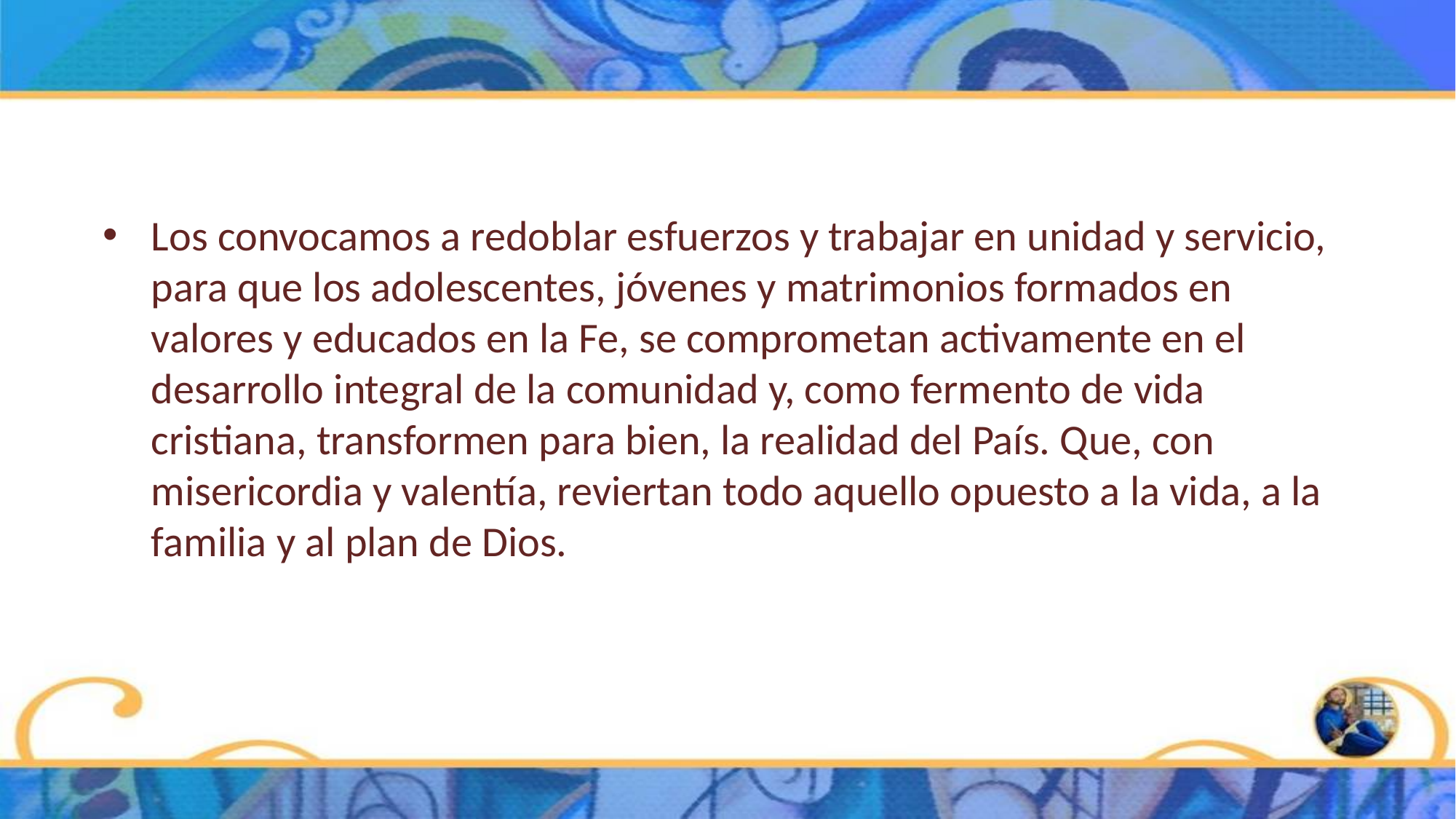

Los convocamos a redoblar esfuerzos y trabajar en unidad y servicio, para que los adolescentes, jóvenes y matrimonios formados en valores y educados en la Fe, se comprometan activamente en el desarrollo integral de la comunidad y, como fermento de vida cristiana, transformen para bien, la realidad del País. Que, con misericordia y valentía, reviertan todo aquello opuesto a la vida, a la familia y al plan de Dios.